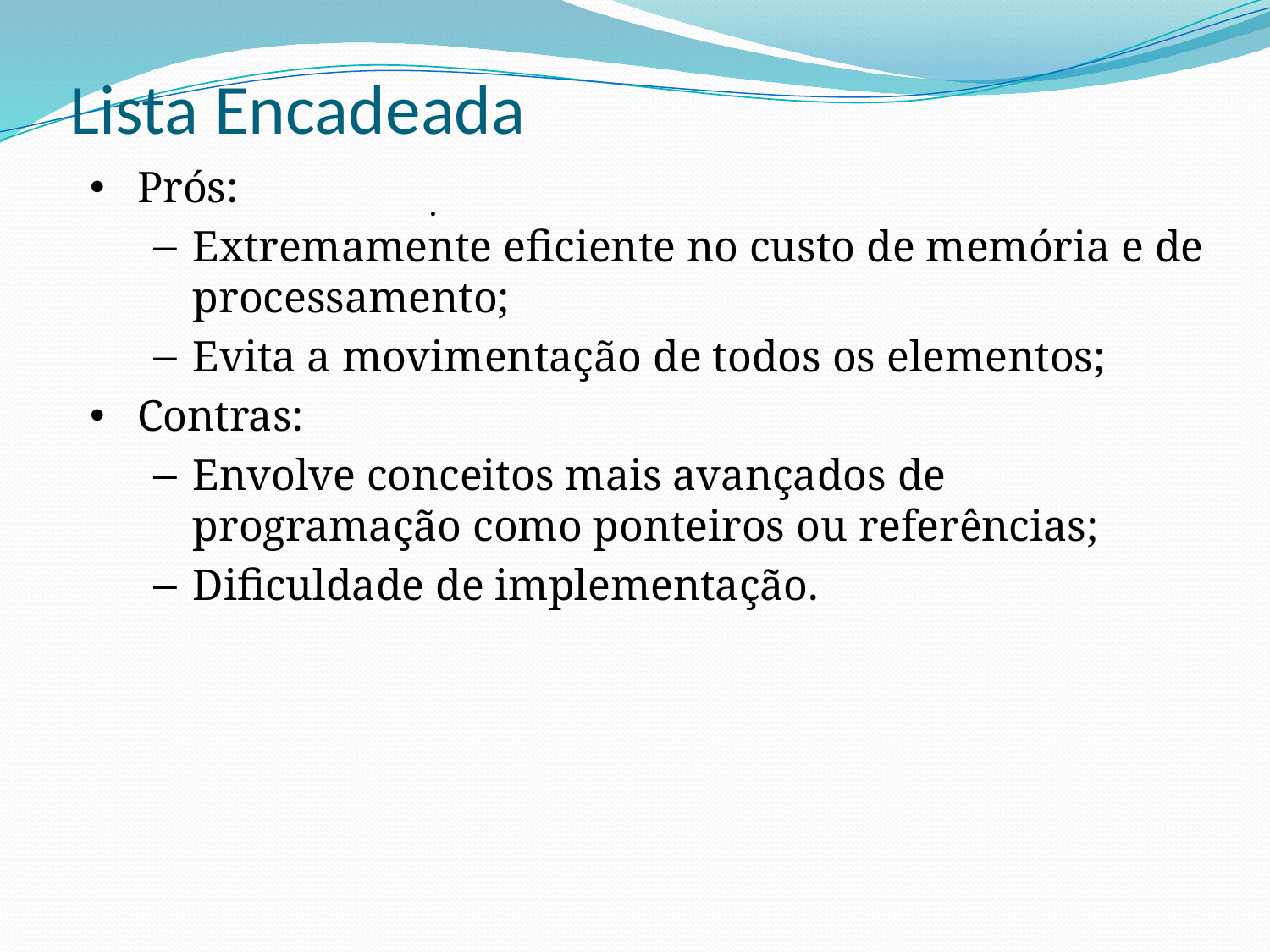

# Lista Encadeada
Prós:
Extremamente eficiente no custo de memória e de processamento;
Evita a movimentação de todos os elementos;
Contras:
Envolve conceitos mais avançados de programação como ponteiros ou referências;
Dificuldade de implementação.
.